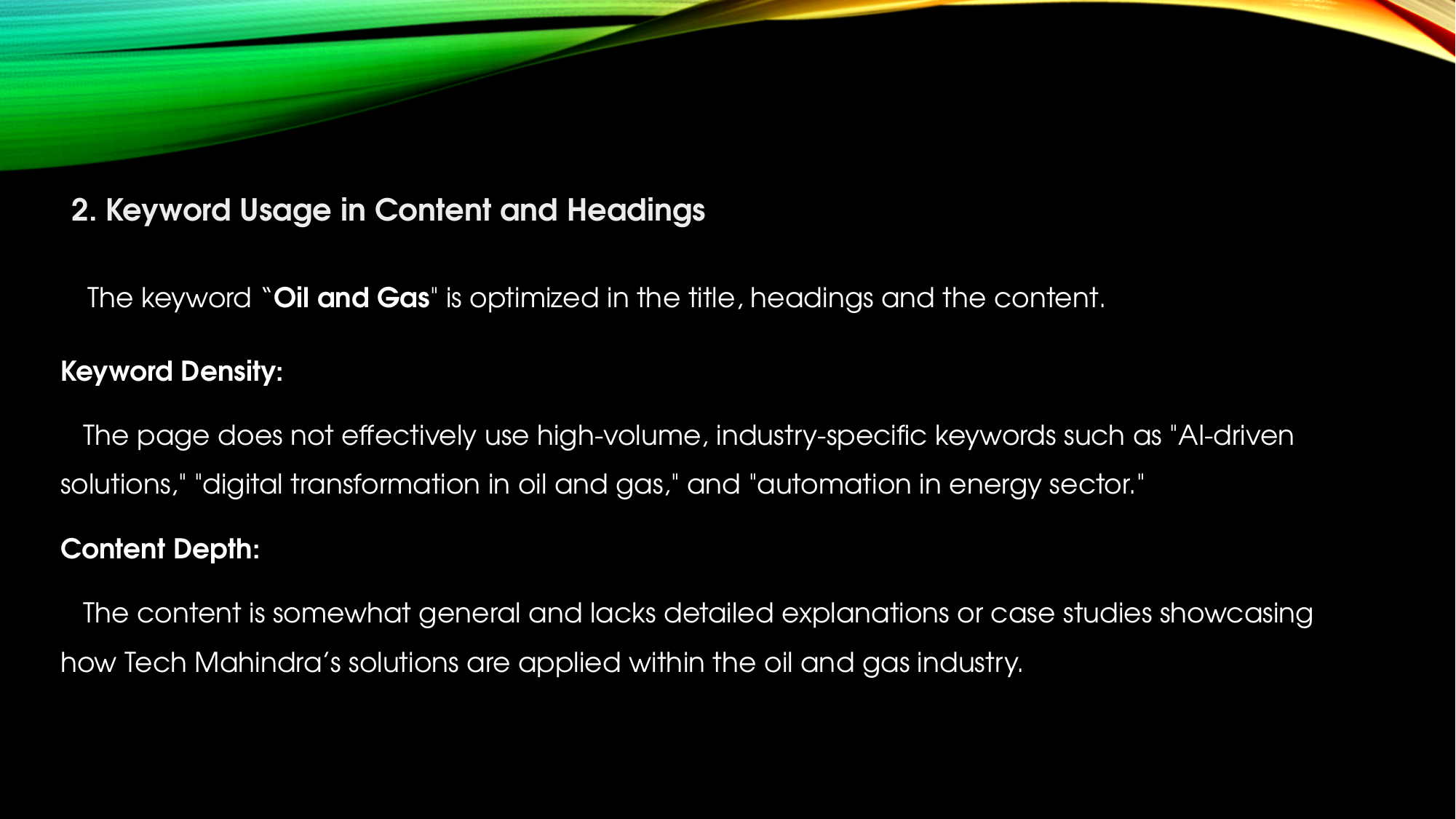

2. Keyword Usage in Content and Headings
The keyword “Oil and Gas" is optimized in the title, headings and the content.
Keyword Density:
   The page does not effectively use high-volume, industry-specific keywords such as "AI-driven solutions," "digital transformation in oil and gas," and "automation in energy sector."
Content Depth:
   The content is somewhat general and lacks detailed explanations or case studies showcasing how Tech Mahindra’s solutions are applied within the oil and gas industry.